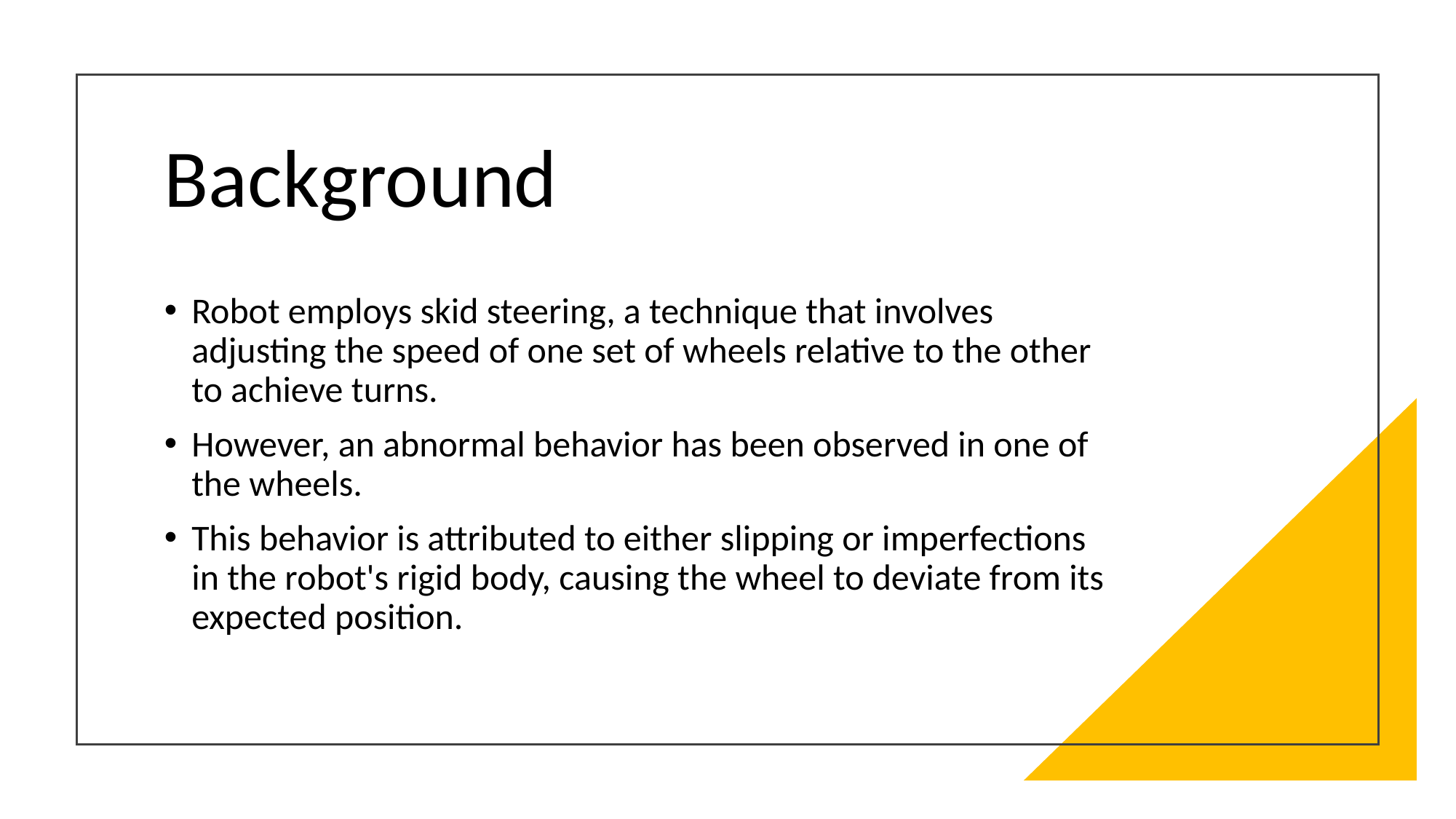

# Background
Robot employs skid steering, a technique that involves adjusting the speed of one set of wheels relative to the other to achieve turns.
However, an abnormal behavior has been observed in one of the wheels.
This behavior is attributed to either slipping or imperfections in the robot's rigid body, causing the wheel to deviate from its expected position.